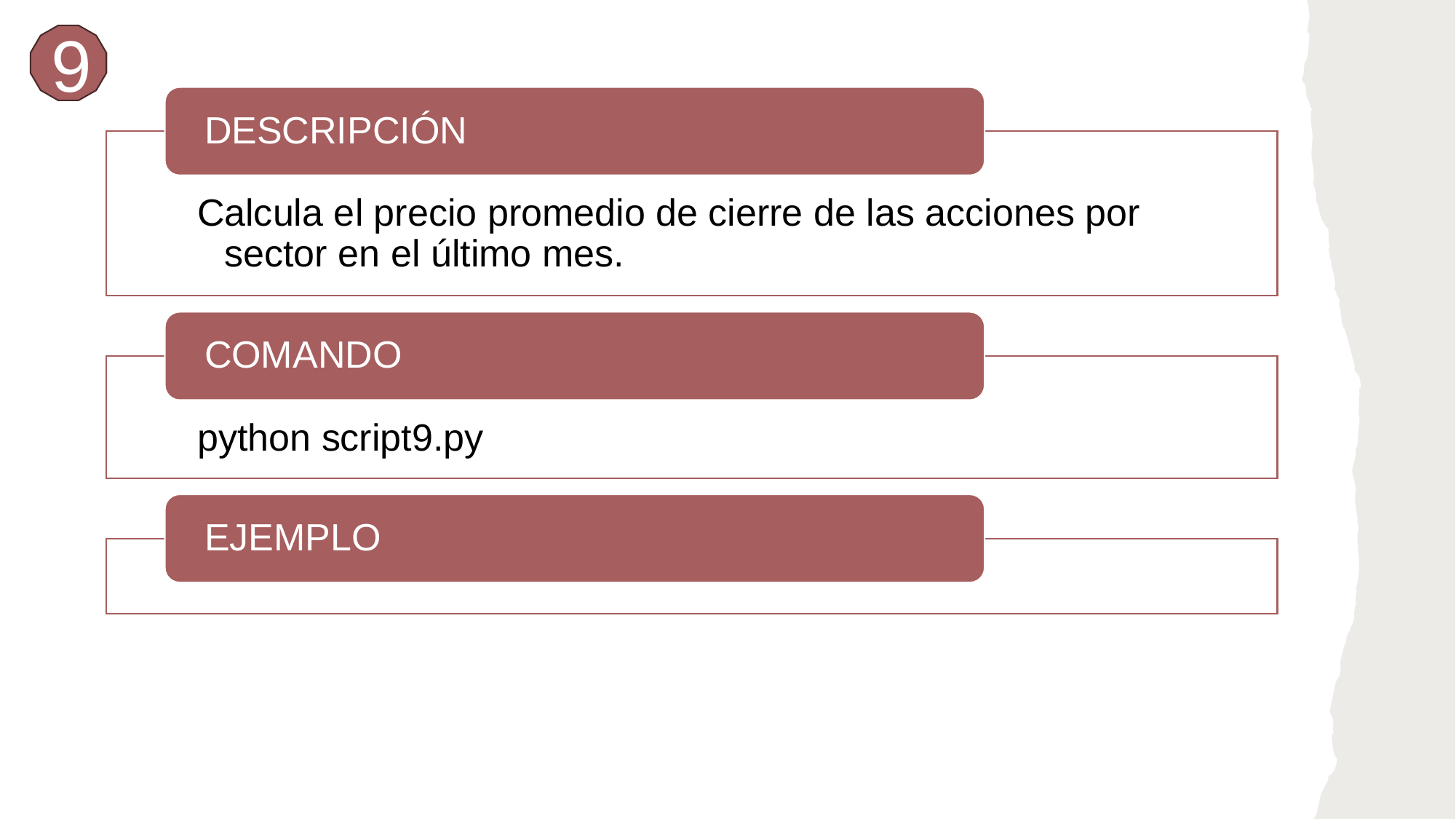

9
Calcula el precio promedio de cierre de las acciones por sector en el último mes.
DESCRIPCIÓN
python script9.py
COMANDO
EJEMPLO